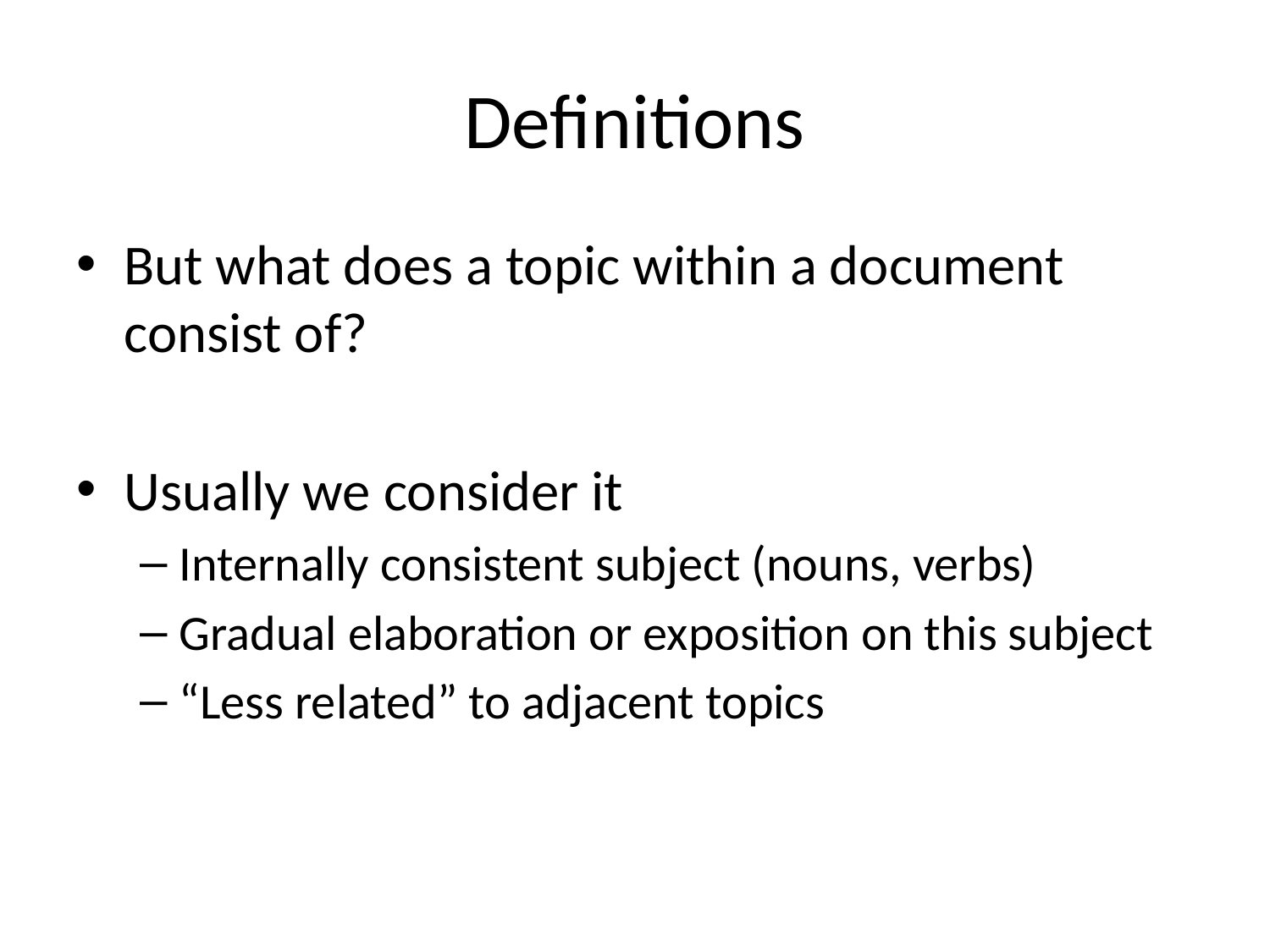

# Definitions
But what does a topic within a document consist of?

Usually we consider it
Internally consistent subject (nouns, verbs)
Gradual elaboration or exposition on this subject
“Less related” to adjacent topics